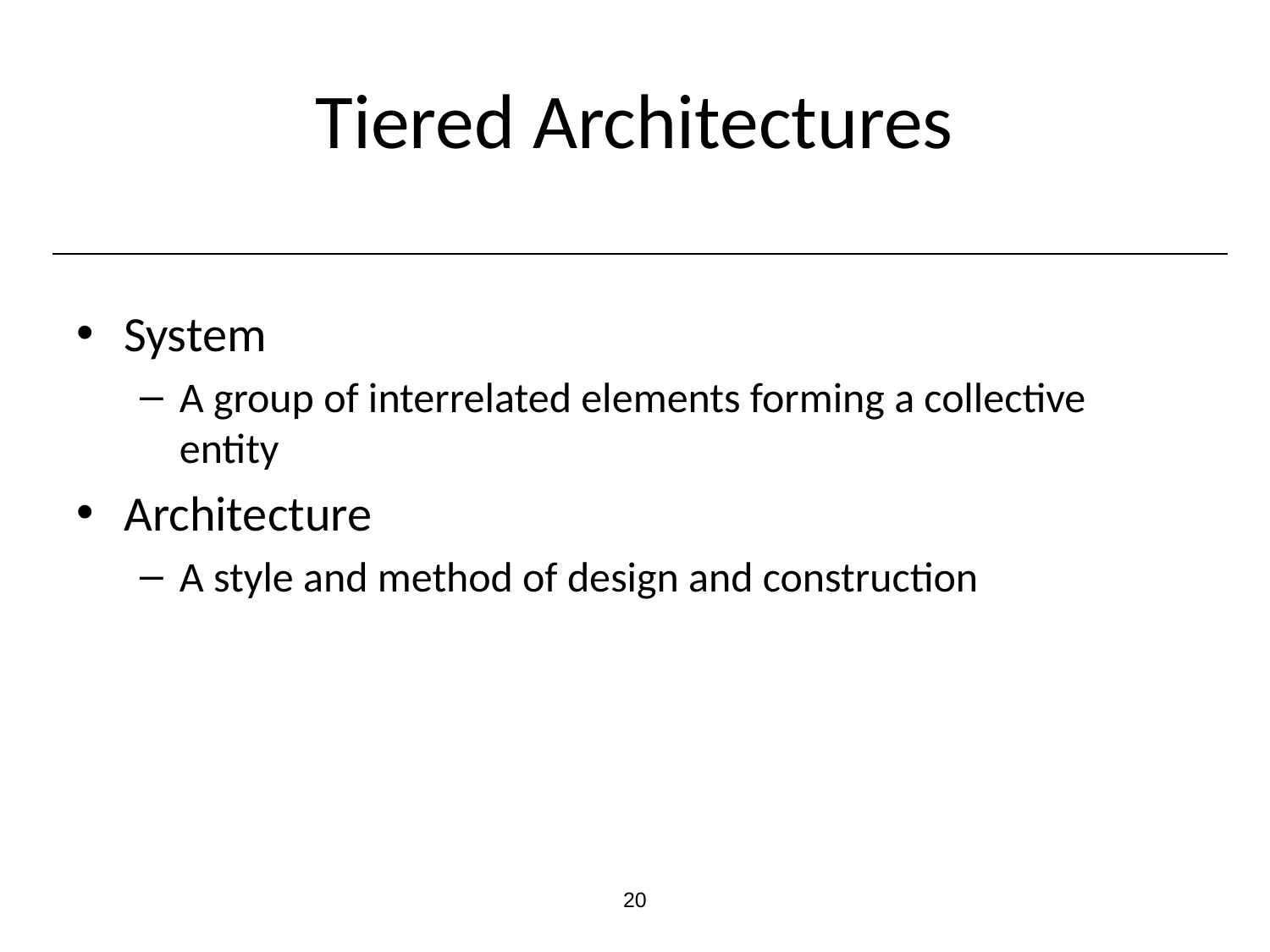

# Tiered Architectures
System
A group of interrelated elements forming a collective entity
Architecture
A style and method of design and construction
20